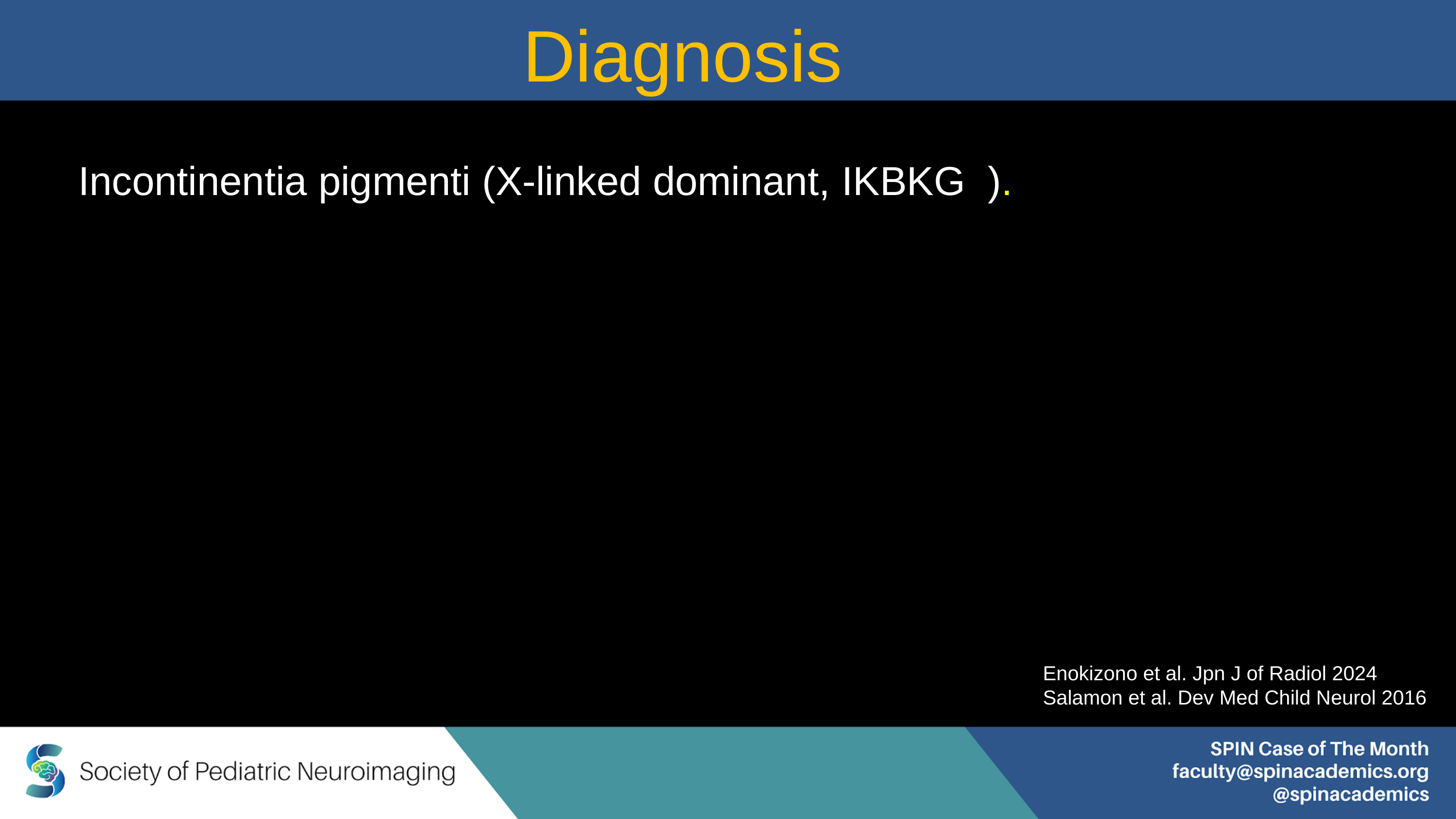

Diagnosis
Incontinentia pigmenti (X-linked dominant, IKBKG  ).

Enokizono et al. Jpn J of Radiol 2024
Salamon et al. Dev Med Child Neurol 2016